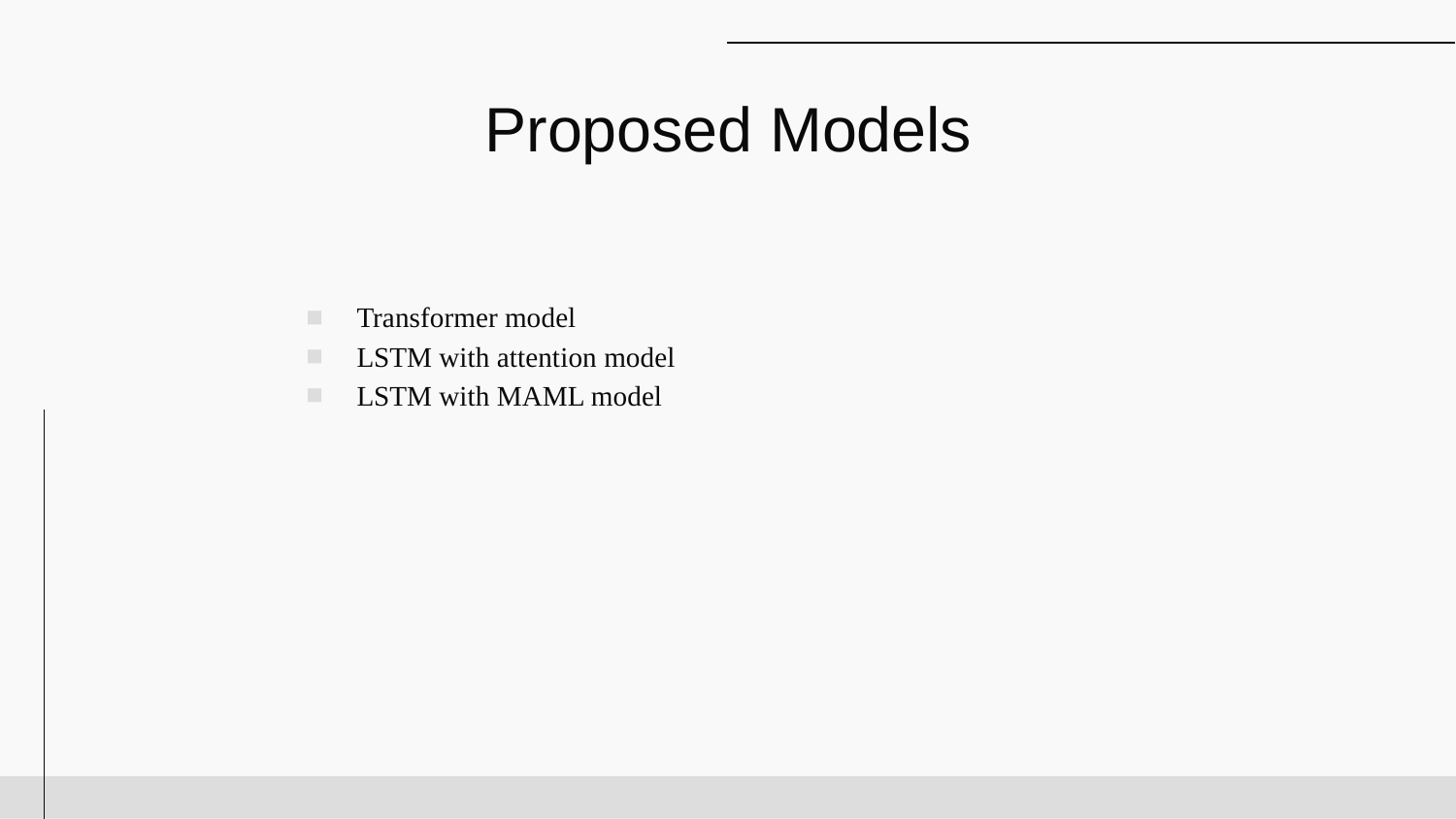

# Proposed Models
Transformer model
LSTM with attention model
LSTM with MAML model